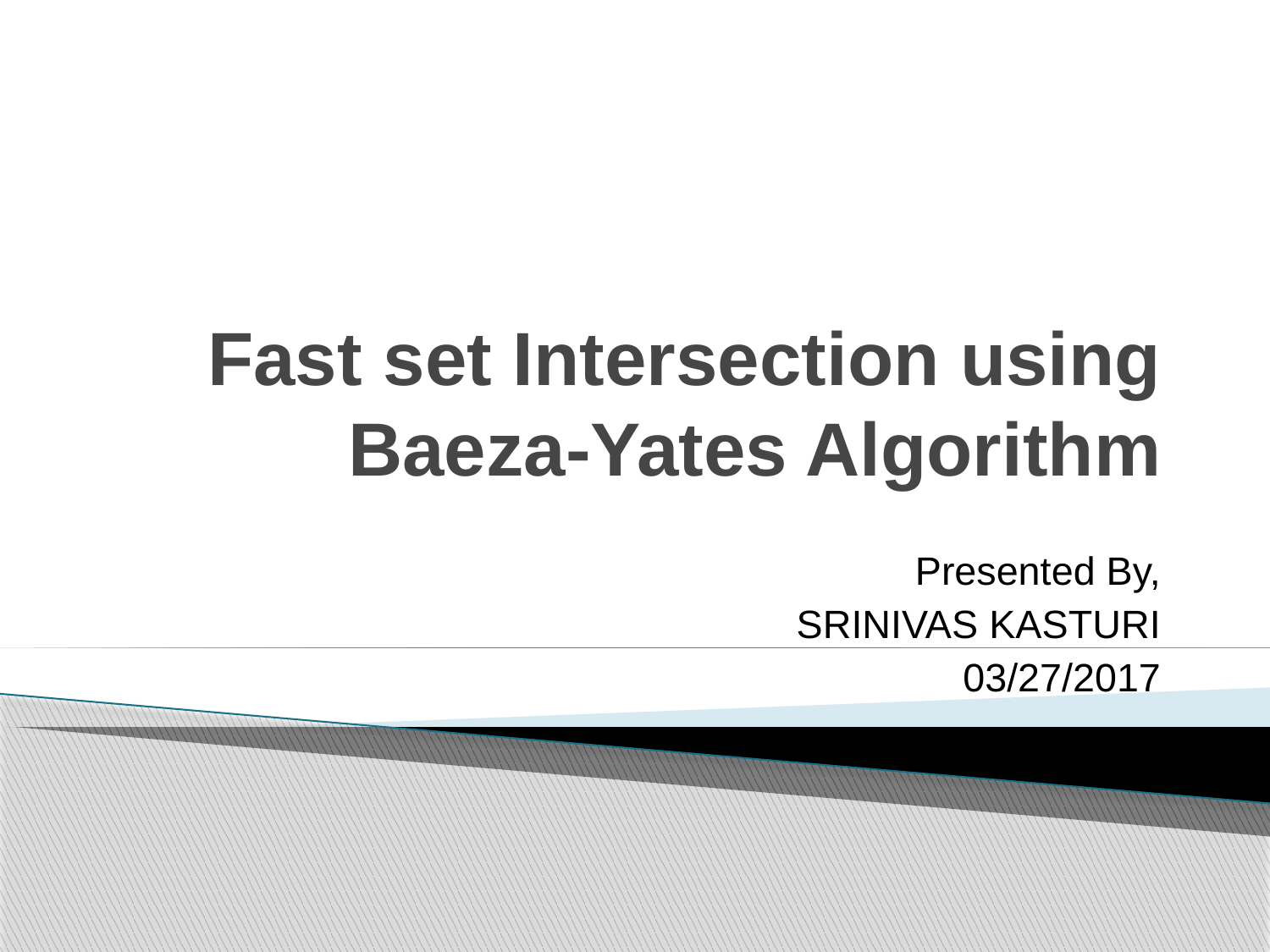

# Fast set Intersection using Baeza-Yates Algorithm
Presented By,
SRINIVAS KASTURI
03/27/2017